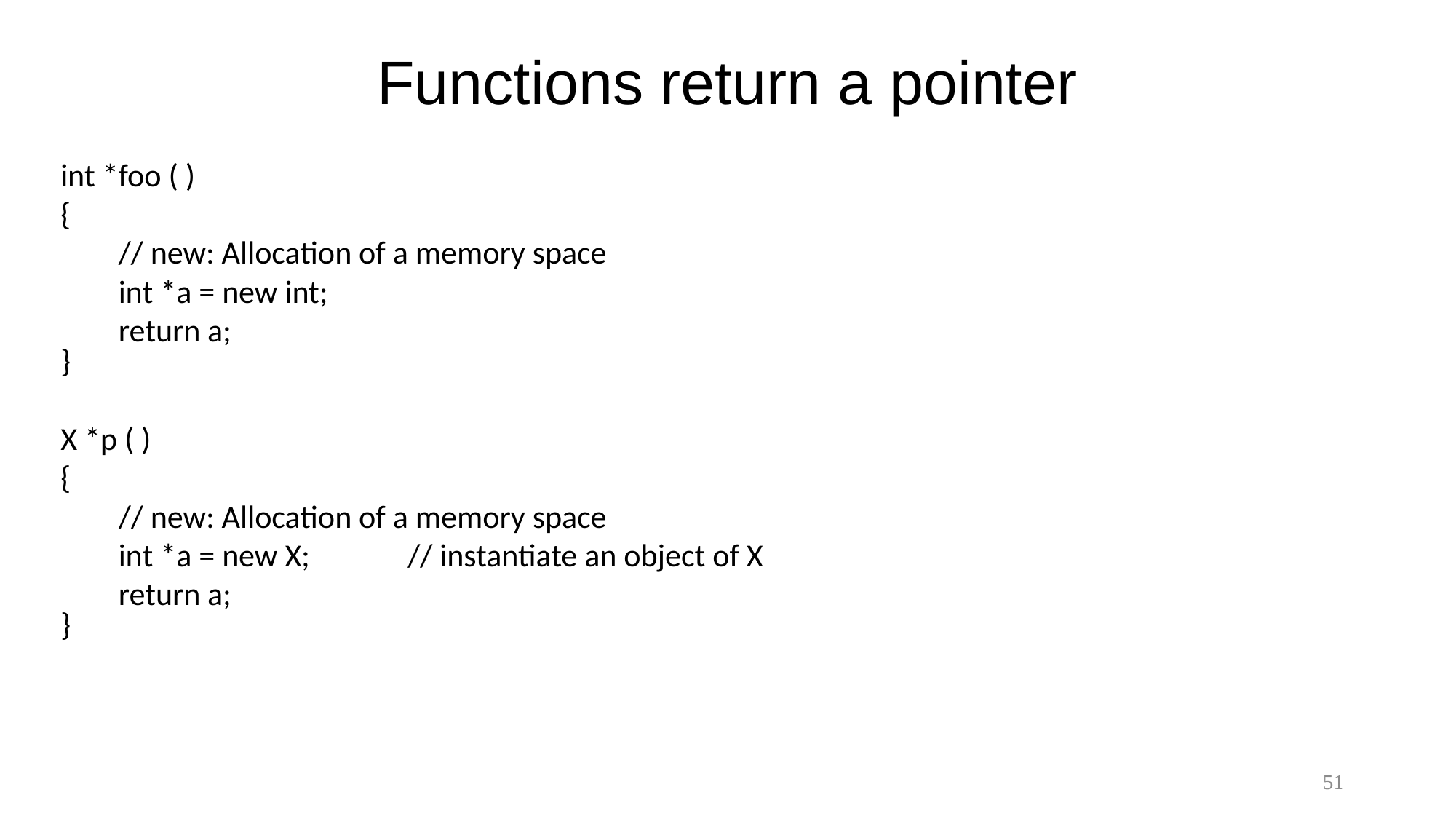

# Functions return a pointer
int *foo ( )
{
	// new: Allocation of a memory space
	int *a = new int;
	return a;
}

X *p ( )
{
	// new: Allocation of a memory space
	int *a = new X; 		// instantiate an object of X
	return a;
}

51